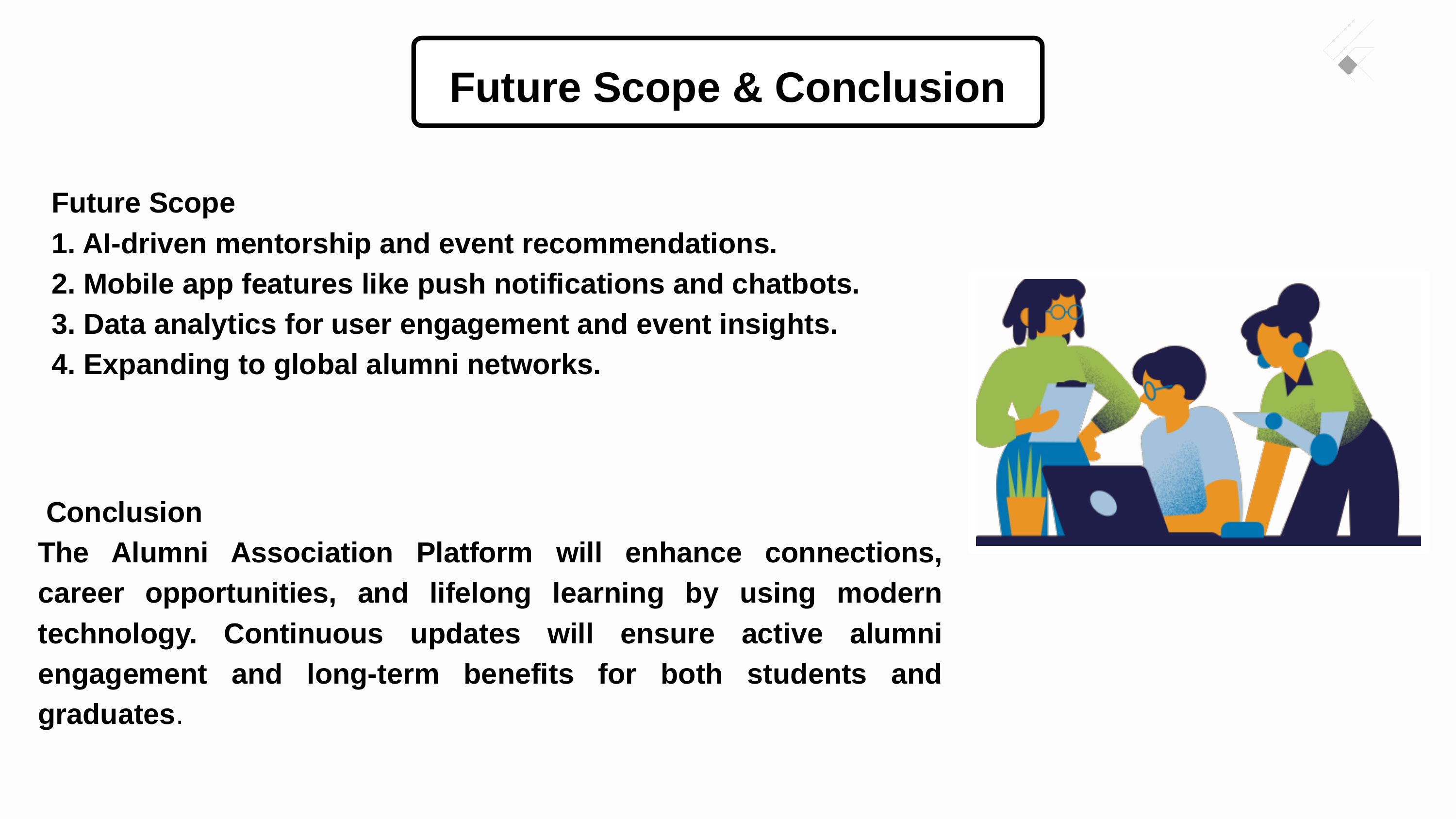

Future Scope & Conclusion

Future Scope
1. AI-driven mentorship and event recommendations.
2. Mobile app features like push notifications and chatbots.
3. Data analytics for user engagement and event insights.
4. Expanding to global alumni networks.

 Conclusion
The Alumni Association Platform will enhance connections, career opportunities, and lifelong learning by using modern technology. Continuous updates will ensure active alumni engagement and long-term benefits for both students and graduates.